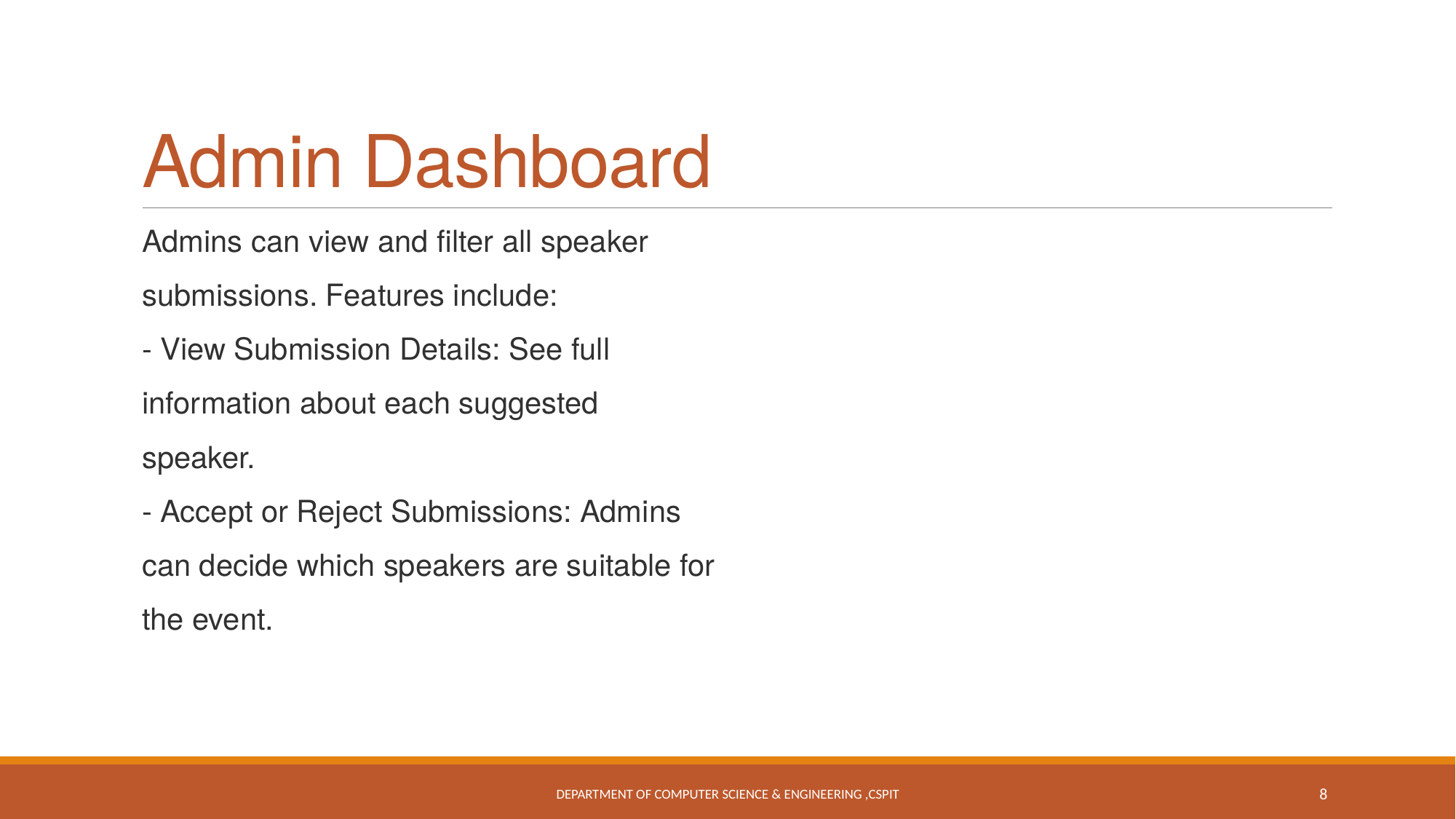

# Admin Dashboard
Admins can view and filter all speaker
submissions. Features include:
- View Submission Details: See full
information about each suggested
speaker.
- Accept or Reject Submissions: Admins
can decide which speakers are suitable for
the event.
Department of Computer Science & Engineering ,CSPIT
8